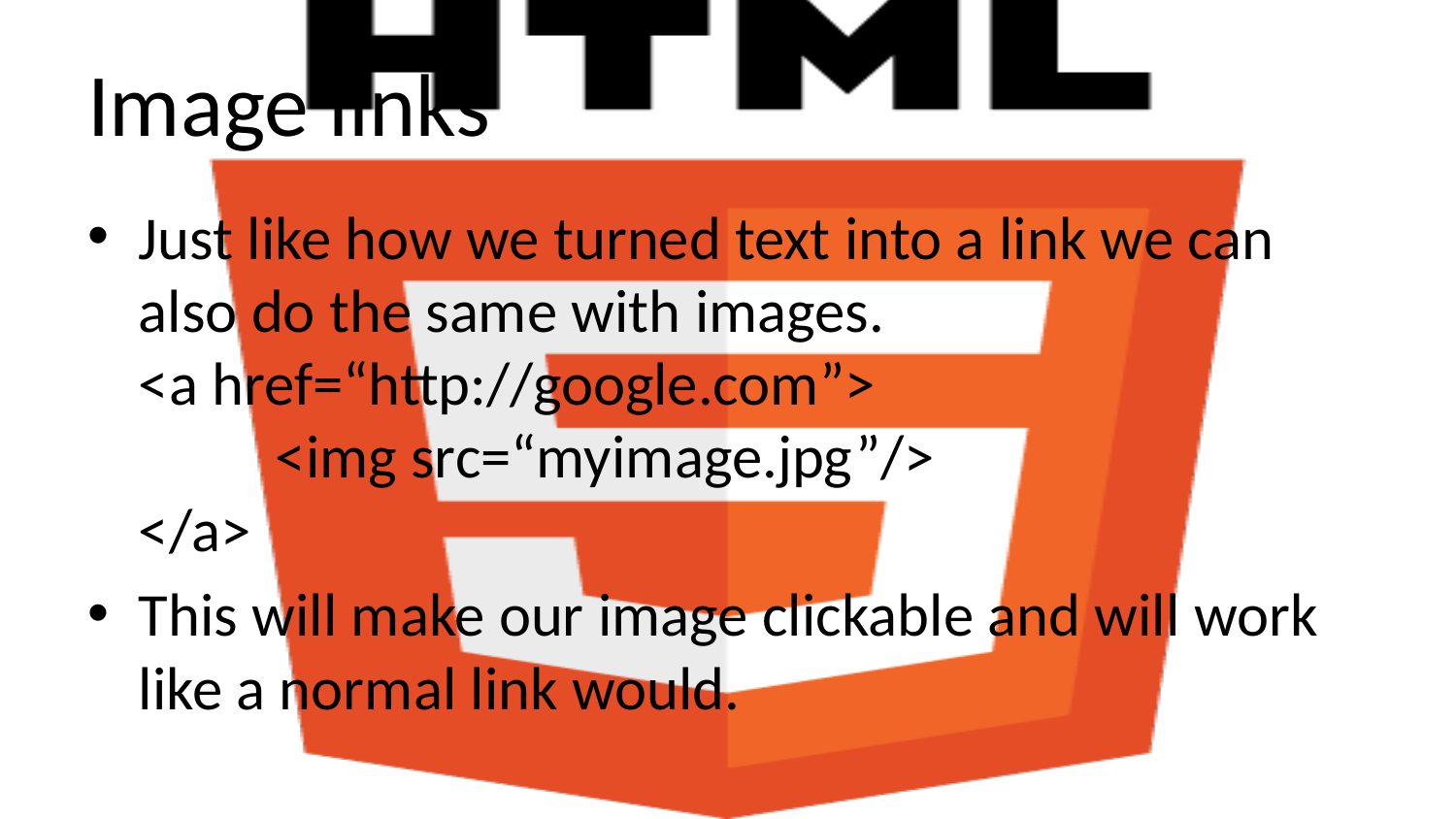

# Image links
Just like how we turned text into a link we can also do the same with images.
<a href=“http://google.com”>
	<img src=“myimage.jpg”/>
</a>
This will make our image clickable and will work like a normal link would.